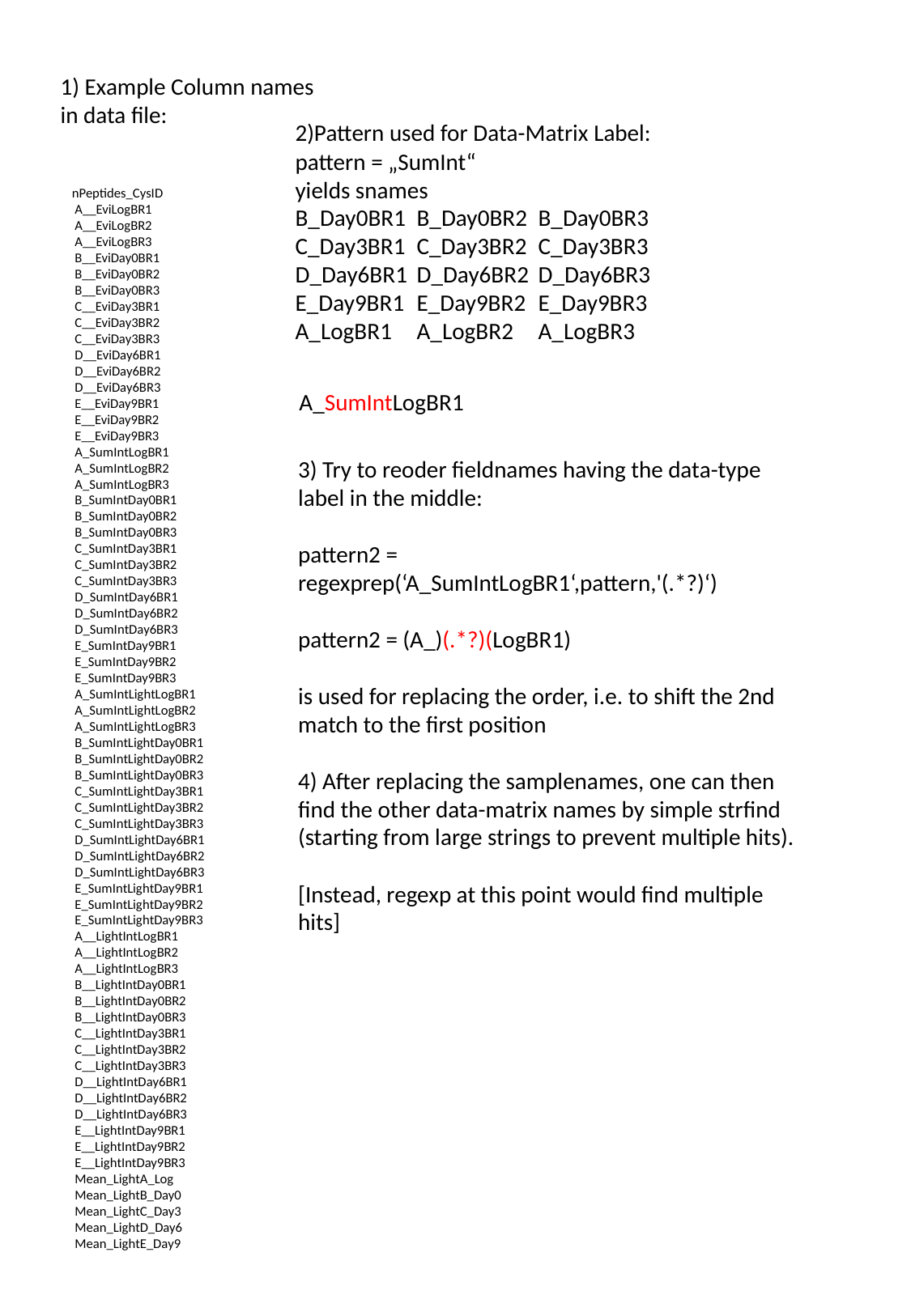

1) Example Column names
in data file:
2)Pattern used for Data-Matrix Label:
pattern = „SumInt“
yields snames
B_Day0BR1	B_Day0BR2	B_Day0BR3
C_Day3BR1	C_Day3BR2	C_Day3BR3
D_Day6BR1	D_Day6BR2	D_Day6BR3
E_Day9BR1	E_Day9BR2	E_Day9BR3
A_LogBR1	A_LogBR2	A_LogBR3
 nPeptides_CysID
  A__EviLogBR1
  A__EviLogBR2
  A__EviLogBR3
  B__EviDay0BR1
  B__EviDay0BR2
  B__EviDay0BR3
  C__EviDay3BR1
  C__EviDay3BR2
  C__EviDay3BR3
  D__EviDay6BR1
  D__EviDay6BR2
  D__EviDay6BR3
  E__EviDay9BR1
  E__EviDay9BR2
  E__EviDay9BR3
  A_SumIntLogBR1
  A_SumIntLogBR2
  A_SumIntLogBR3
  B_SumIntDay0BR1
  B_SumIntDay0BR2
  B_SumIntDay0BR3
  C_SumIntDay3BR1
  C_SumIntDay3BR2
  C_SumIntDay3BR3
  D_SumIntDay6BR1
  D_SumIntDay6BR2
  D_SumIntDay6BR3
  E_SumIntDay9BR1
  E_SumIntDay9BR2
  E_SumIntDay9BR3
  A_SumIntLightLogBR1
  A_SumIntLightLogBR2
  A_SumIntLightLogBR3
  B_SumIntLightDay0BR1
  B_SumIntLightDay0BR2
  B_SumIntLightDay0BR3
  C_SumIntLightDay3BR1
  C_SumIntLightDay3BR2
  C_SumIntLightDay3BR3
  D_SumIntLightDay6BR1
  D_SumIntLightDay6BR2
  D_SumIntLightDay6BR3
  E_SumIntLightDay9BR1
  E_SumIntLightDay9BR2
  E_SumIntLightDay9BR3
  A__LightIntLogBR1
  A__LightIntLogBR2
  A__LightIntLogBR3
  B__LightIntDay0BR1
  B__LightIntDay0BR2
  B__LightIntDay0BR3
  C__LightIntDay3BR1
  C__LightIntDay3BR2
  C__LightIntDay3BR3
  D__LightIntDay6BR1
  D__LightIntDay6BR2
  D__LightIntDay6BR3
  E__LightIntDay9BR1
  E__LightIntDay9BR2
  E__LightIntDay9BR3
  Mean_LightA_Log
  Mean_LightB_Day0
  Mean_LightC_Day3
  Mean_LightD_Day6
  Mean_LightE_Day9
A_SumIntLogBR1
3) Try to reoder fieldnames having the data-type label in the middle:

pattern2 = regexprep(‘A_SumIntLogBR1‘,pattern,'(.*?)‘)

pattern2 = (A_)(.*?)(LogBR1)

is used for replacing the order, i.e. to shift the 2nd match to the first position

4) After replacing the samplenames, one can then find the other data-matrix names by simple strfind (starting from large strings to prevent multiple hits).

[Instead, regexp at this point would find multiple hits]